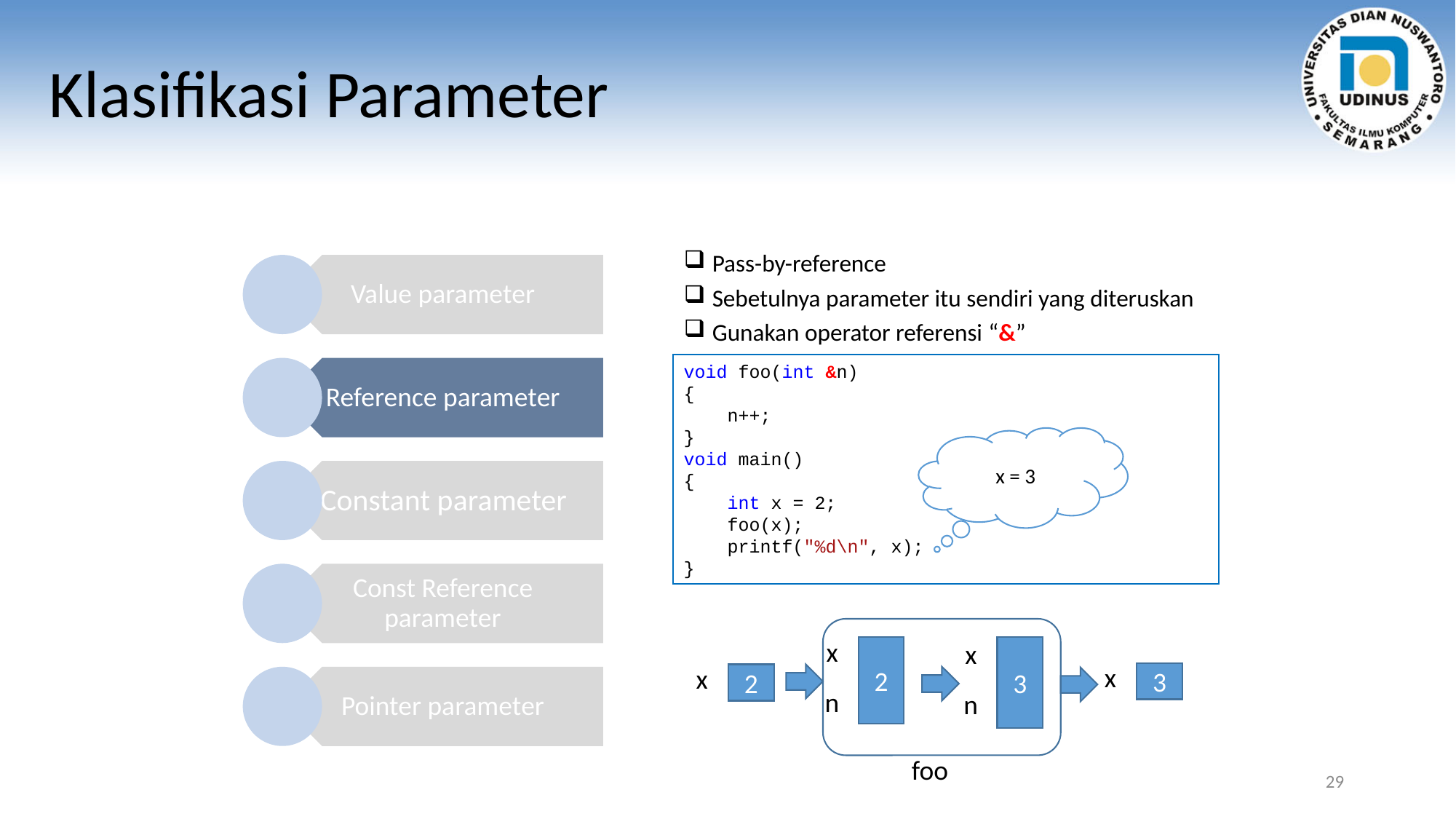

# Klasifikasi Parameter
Pass-by-reference
Sebetulnya parameter itu sendiri yang diteruskan
Gunakan operator referensi “&”
Value parameter
Reference parameter
Constant parameter
Const Reference parameter
Pointer parameter
void foo(int &n)
{
    n++;
}
void main()
{
    int x = 2;
    foo(x);
    printf("%d\n", x);
}
x = 3

x
2
n
x
3
n
x
3
x
2

foo
29